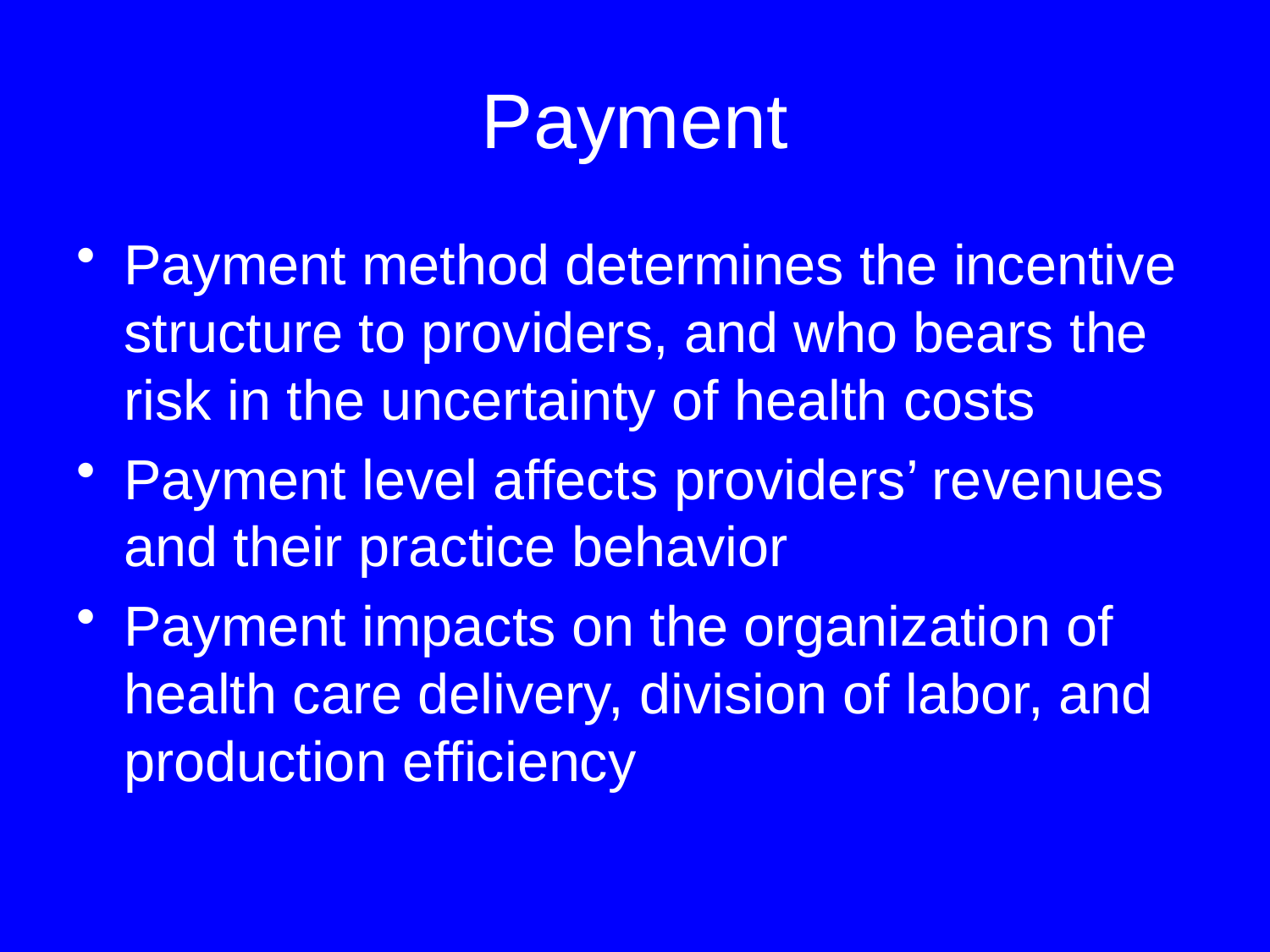

# Payment
Payment method determines the incentive structure to providers, and who bears the risk in the uncertainty of health costs
Payment level affects providers’ revenues and their practice behavior
Payment impacts on the organization of health care delivery, division of labor, and production efficiency